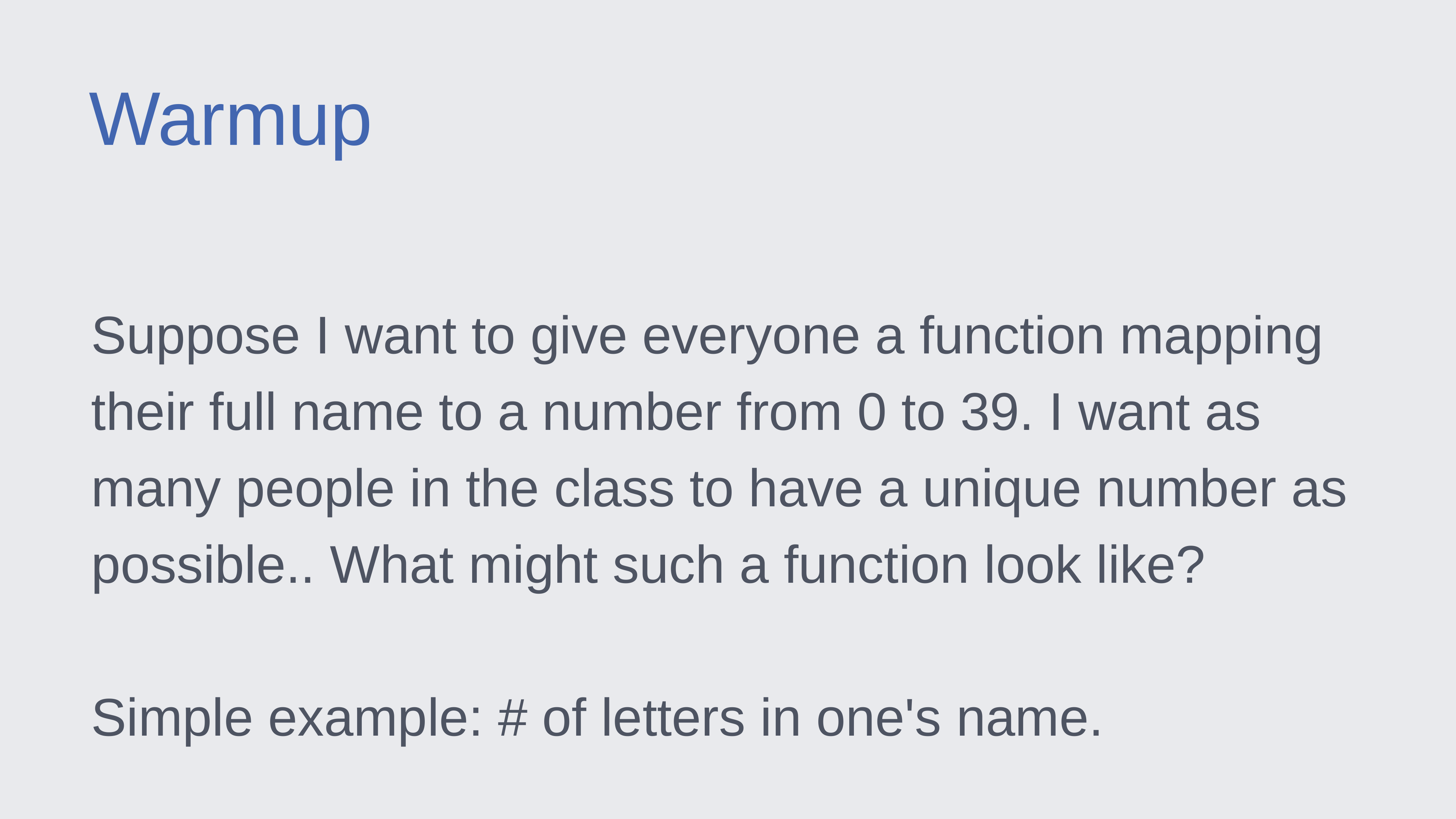

Warmup

Suppose I want to give everyone a function mapping their full name to a number from 0 to 39. I want as many people in the class to have a unique number as possible.. What might such a function look like?

Simple example: # of letters in one's name.